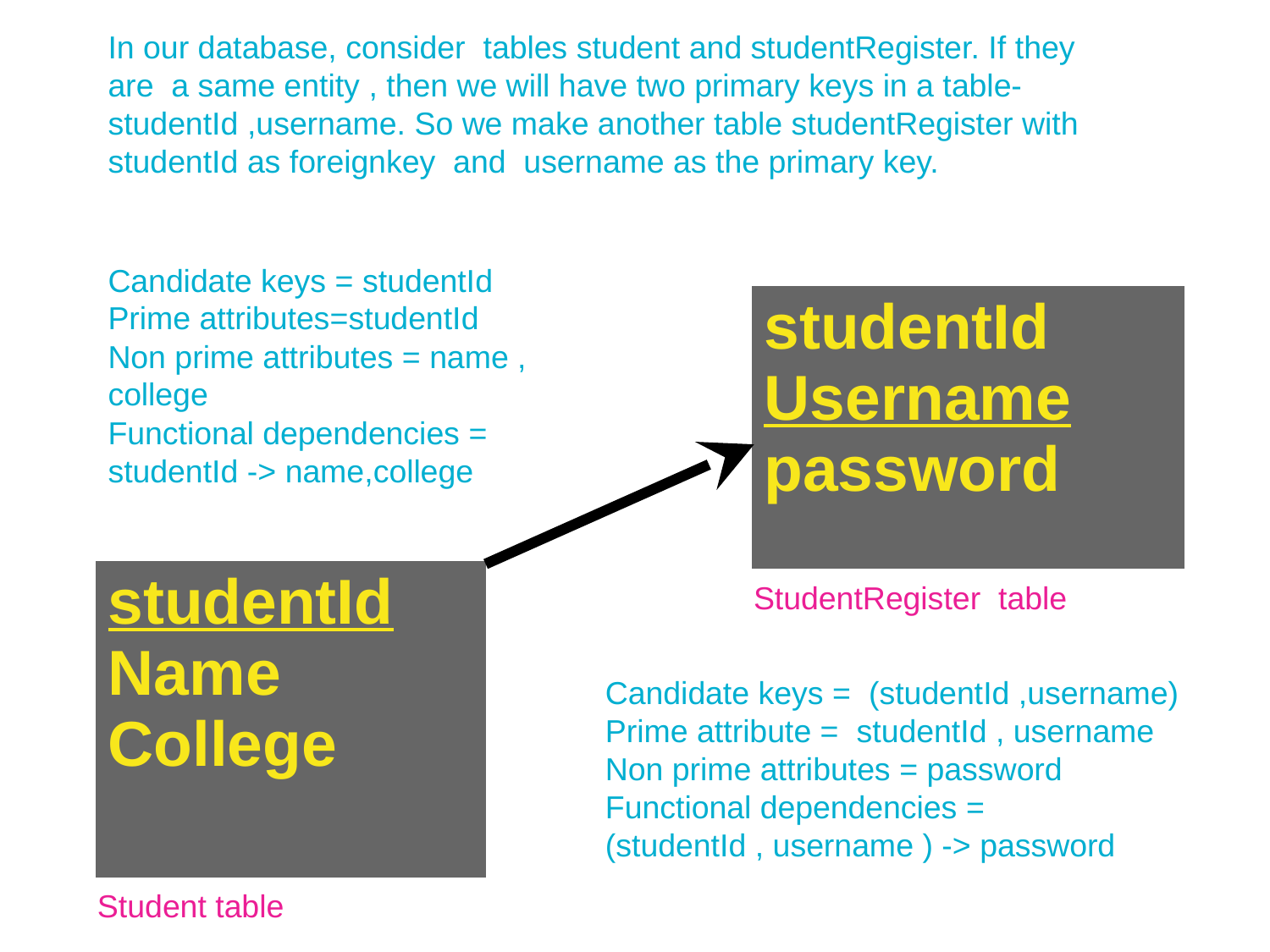

In our database, consider  tables student and studentRegister. If they  are  a same entity , then we will have two primary keys in a table- studentId ,username. So we make another table studentRegister with studentId as foreignkey  and  username as the primary key.
Candidate keys = studentId
Prime attributes=studentId
Non prime attributes = name , college
Functional dependencies =
studentId -> name,college

| studentId Username password |
| --- |
| studentId Name College |
| --- |
StudentRegister  table
Candidate keys =  (studentId ,username)
Prime attribute =  studentId , username
Non prime attributes = password
Functional dependencies =
(studentId , username ) -> password
Student table